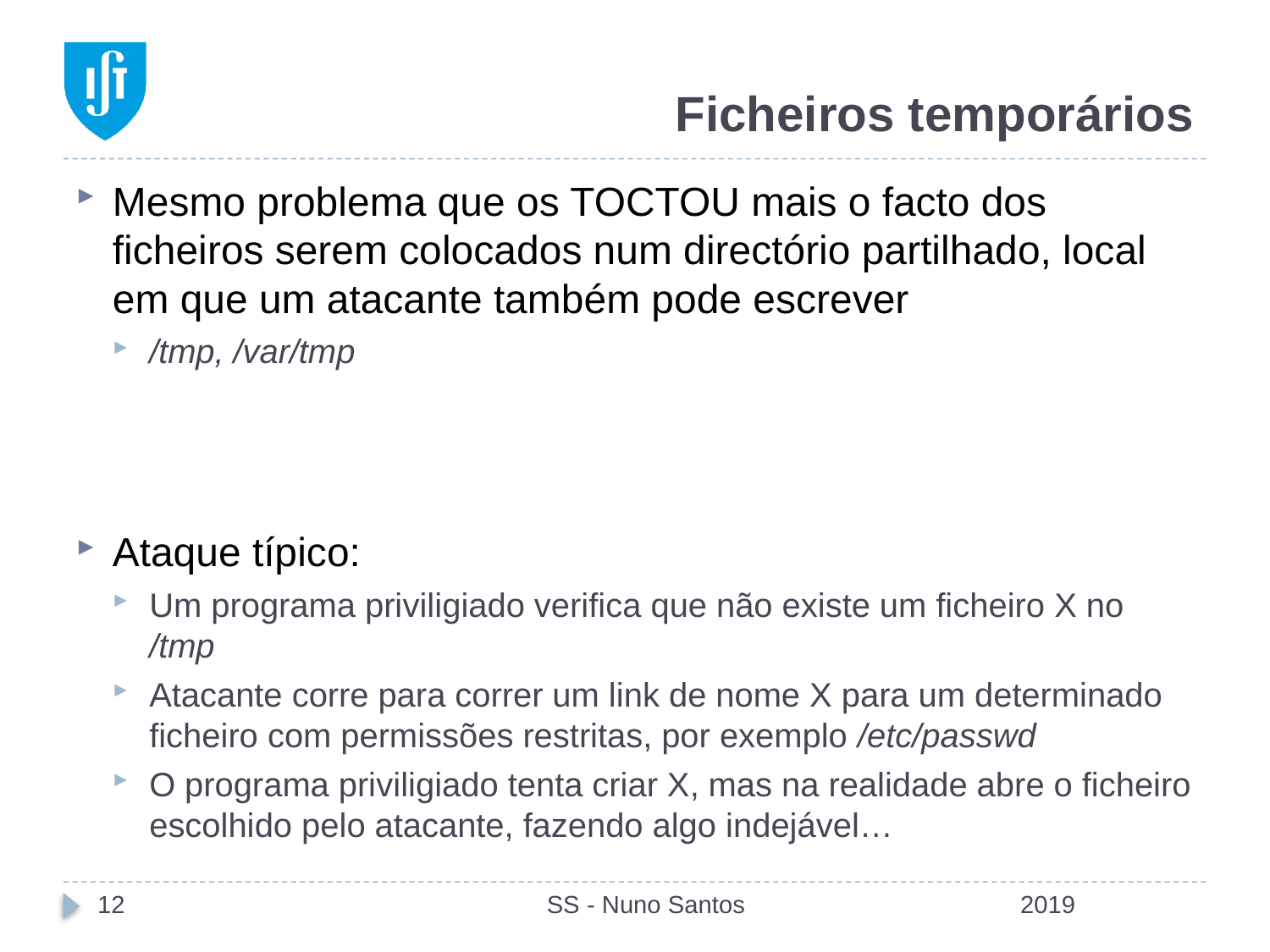

# Ficheiros temporários
Mesmo problema que os TOCTOU mais o facto dos ficheiros serem colocados num directório partilhado, local em que um atacante também pode escrever
/tmp, /var/tmp

Ataque típico:
Um programa priviligiado verifica que não existe um ficheiro X no /tmp
Atacante corre para correr um link de nome X para um determinado ficheiro com permissões restritas, por exemplo /etc/passwd
O programa priviligiado tenta criar X, mas na realidade abre o ficheiro escolhido pelo atacante, fazendo algo indejável…

12
SS - Nuno Santos
2019